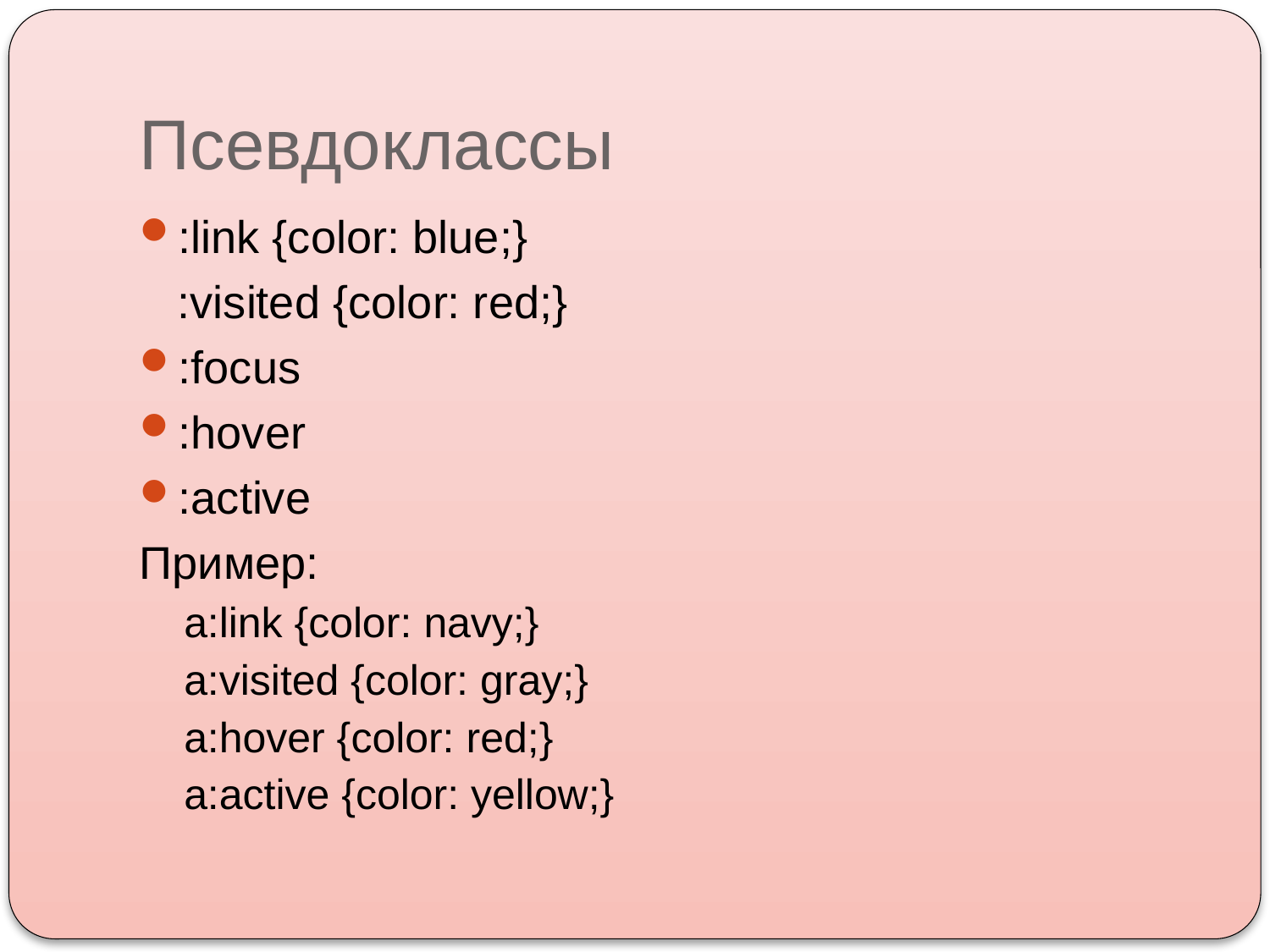

# Псевдоклассы
:link {color: blue;}
	:visited {color: red;}
:focus
:hover
:active
Пример:
a:link {color: navy;}
a:visited {color: gray;}
a:hover {color: red;}
a:active {color: yellow;}